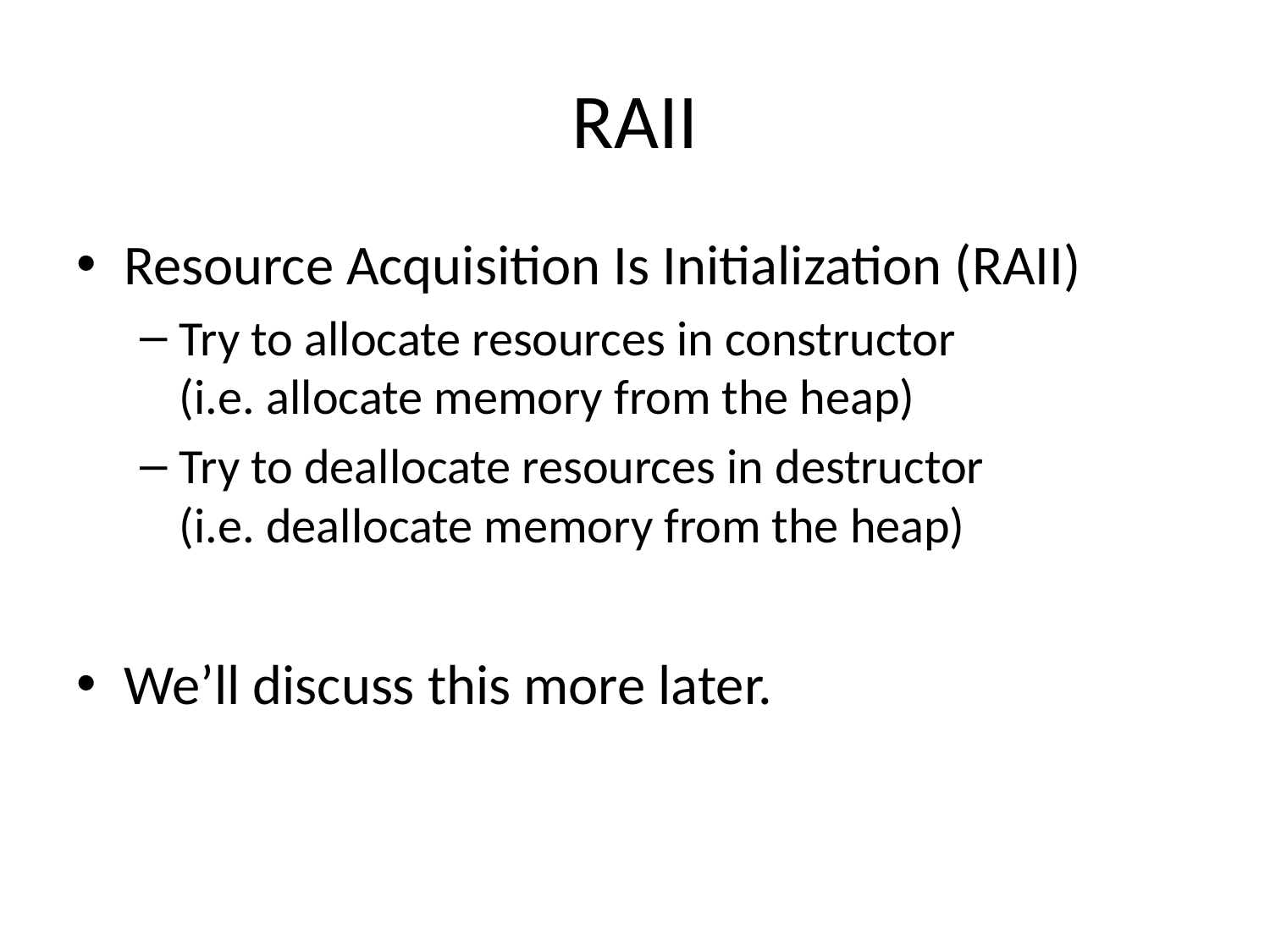

# RAII
Resource Acquisition Is Initialization (RAII)
Try to allocate resources in constructor
(i.e. allocate memory from the heap)
Try to deallocate resources in destructor
(i.e. deallocate memory from the heap)

We’ll discuss this more later.